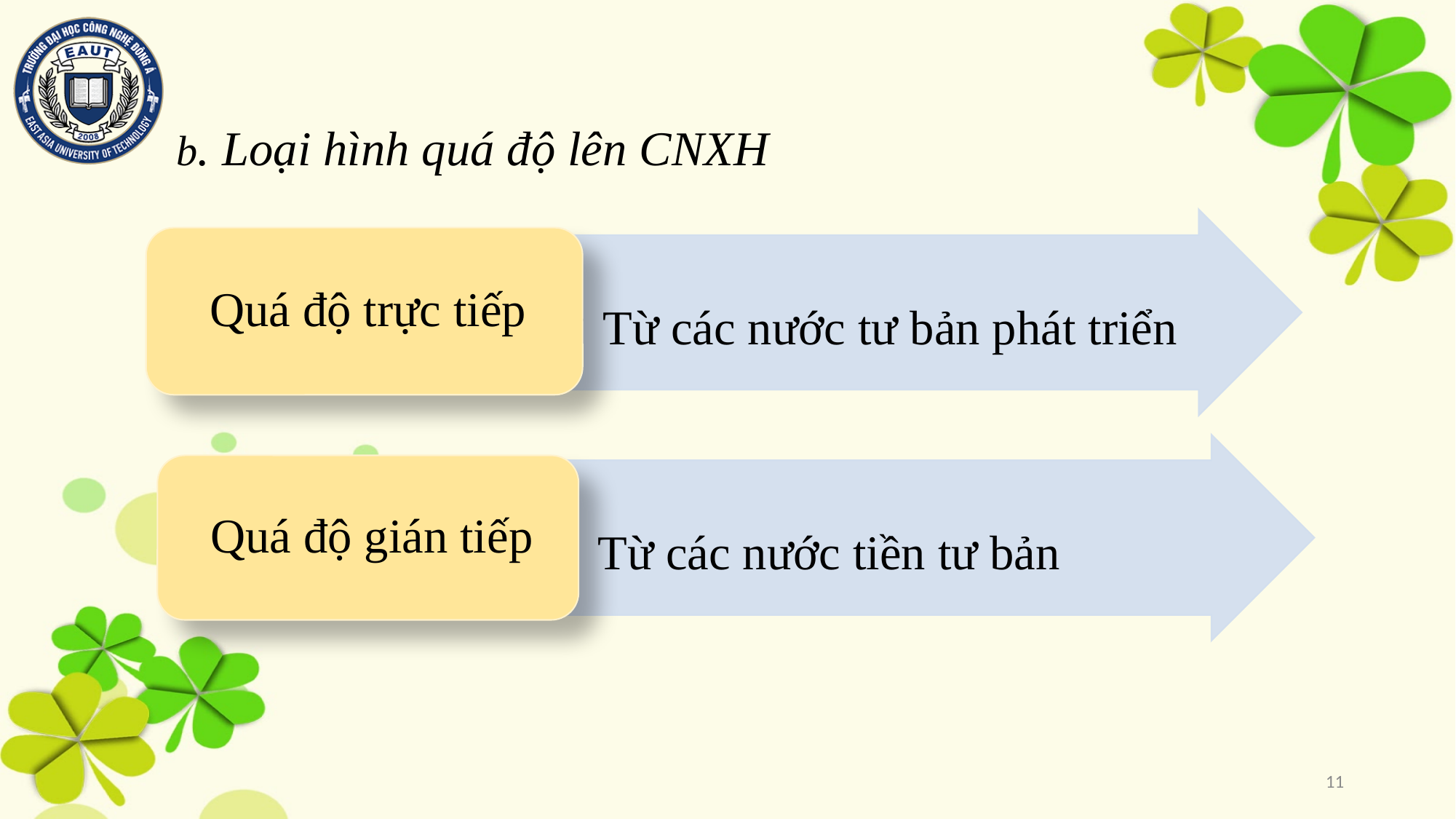

b. Loại hình quá độ lên CNXH

Từ các nước tư bản phát triển
Quá độ trực tiếp

Từ các nước tiền tư bản
Quá độ gián tiếp
11